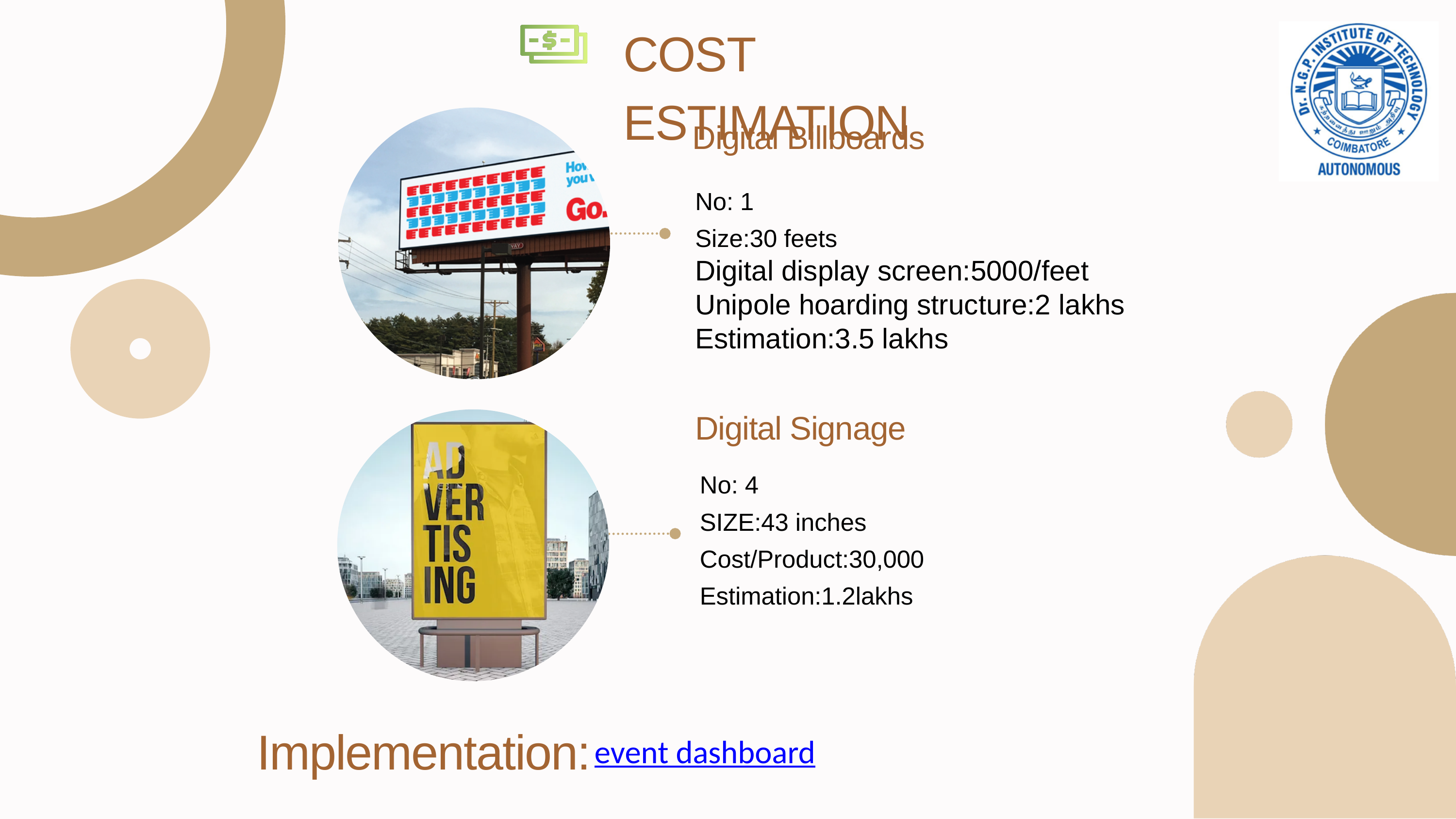

COST ESTIMATION

Digital Billboards
No: 1
Size:30 feets
Digital display screen:5000/feet
Unipole hoarding structure:2 lakhs
Estimation:3.5 lakhs

Digital Signage

No: 4
SIZE:43 inches
Cost/Product:30,000
Estimation:1.2lakhs

Implementation:
event dashboard